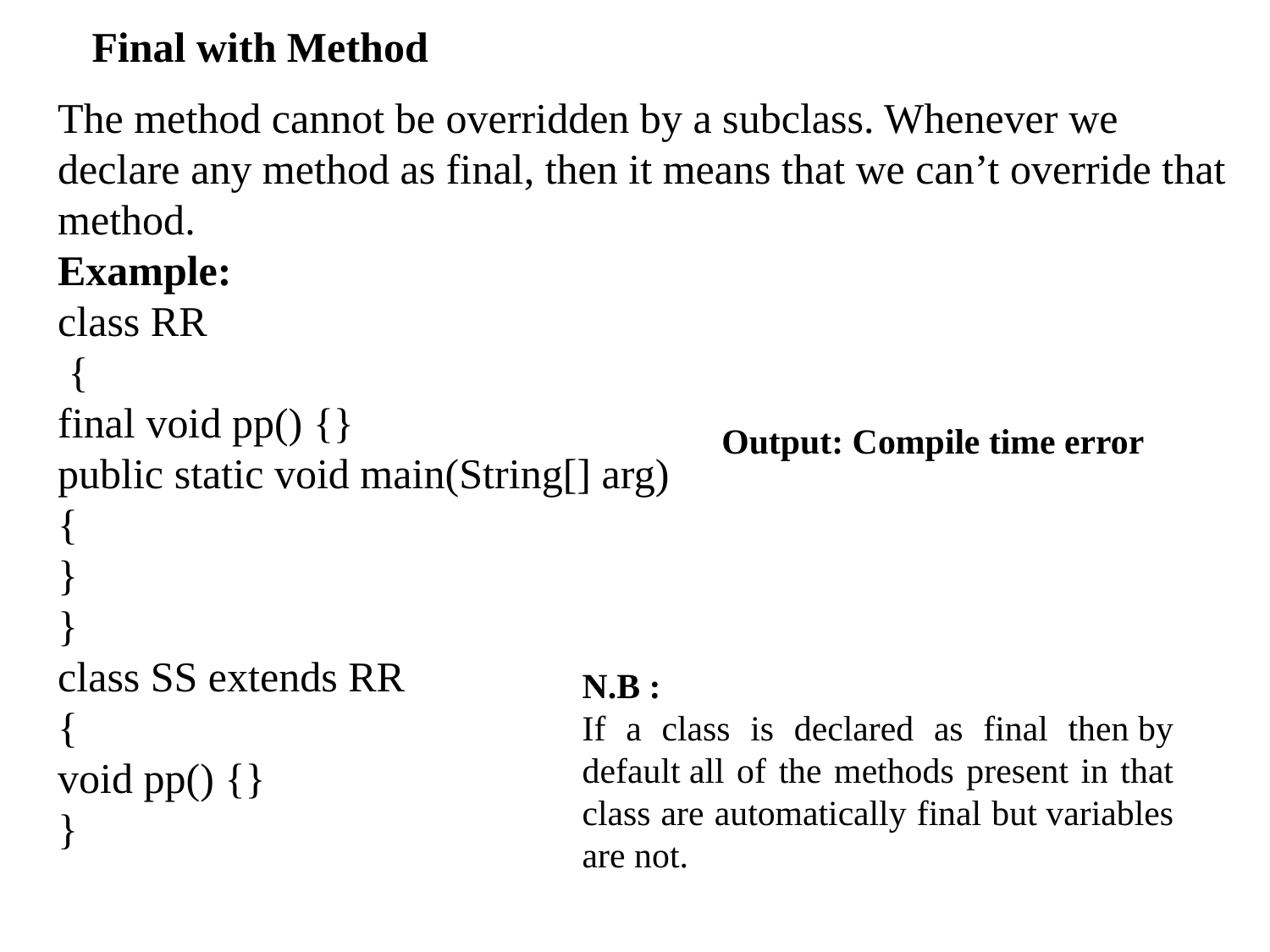

Final with Method
The method cannot be overridden by a subclass. Whenever we declare any method as final, then it means that we can’t override that method.
Example:
class RR
 {
final void pp() {}
public static void main(String[] arg)
{
}
}
class SS extends RR
{
void pp() {}
}
Output: Compile time error
N.B :
If a class is declared as final then by default all of the methods present in that class are automatically final but variables are not.